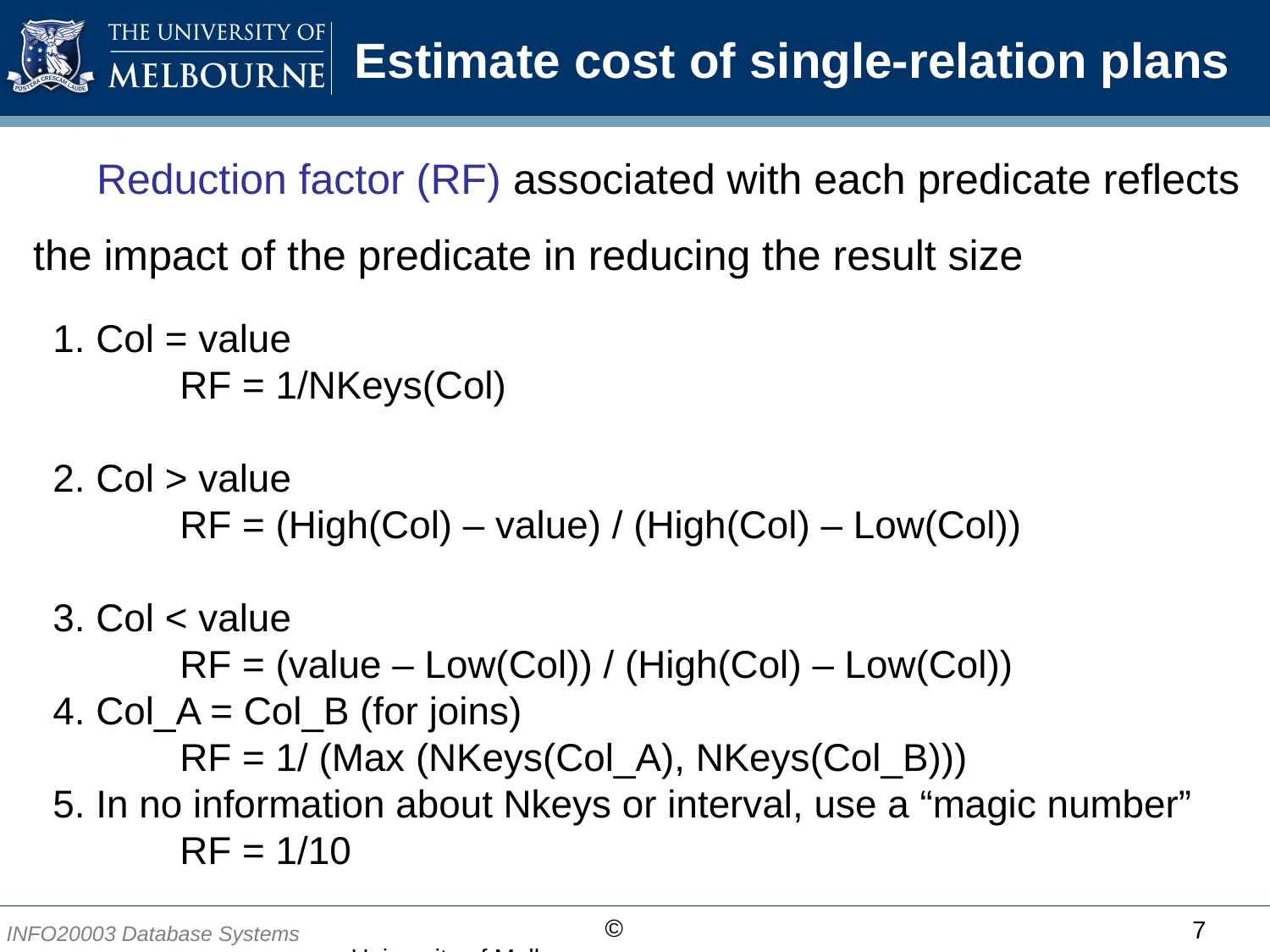

# Estimate cost of single-relation plans
Reduction factor (RF) associated with each predicate reflects the impact of the predicate in reducing the result size
1. Col = value
	RF = 1/NKeys(Col)

2. Col > value
	RF = (High(Col) – value) / (High(Col) – Low(Col))

3. Col < value
	RF = (value – Low(Col)) / (High(Col) – Low(Col))
4. Col_A = Col_B (for joins)
	RF = 1/ (Max (NKeys(Col_A), NKeys(Col_B)))
5. In no information about Nkeys or interval, use a “magic number”
	RF = 1/10
7